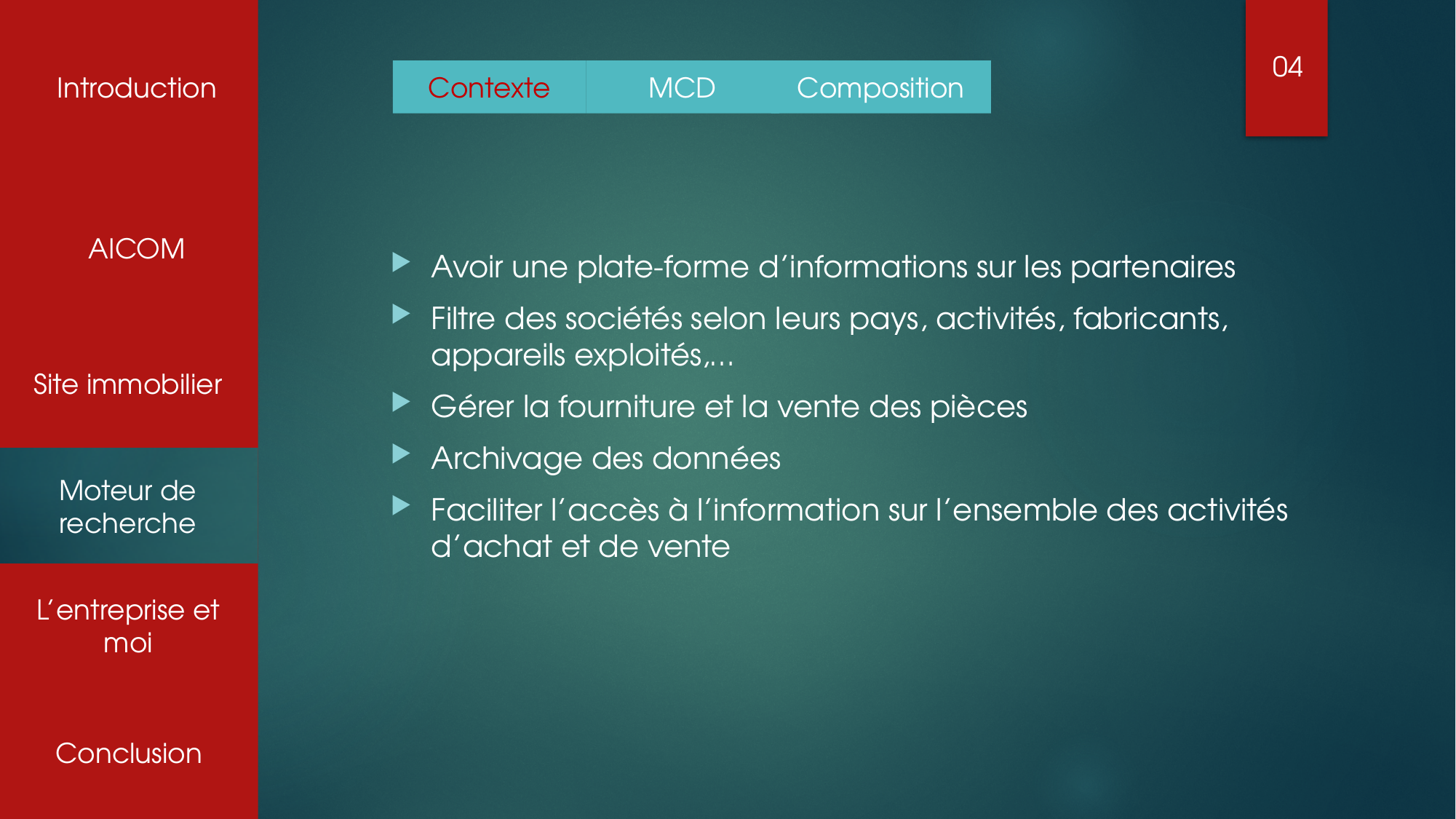

Introduction
04
Contexte
MCD
Composition
AICOM
Avoir une plate-forme d’informations sur les partenaires
Filtre des sociétés selon leurs pays, activités, fabricants, appareils exploités,…
Gérer la fourniture et la vente des pièces
Archivage des données
Faciliter l’accès à l’information sur l’ensemble des activités d’achat et de vente
Site immobilier
Moteur de recherche
L’entreprise et moi
Conclusion